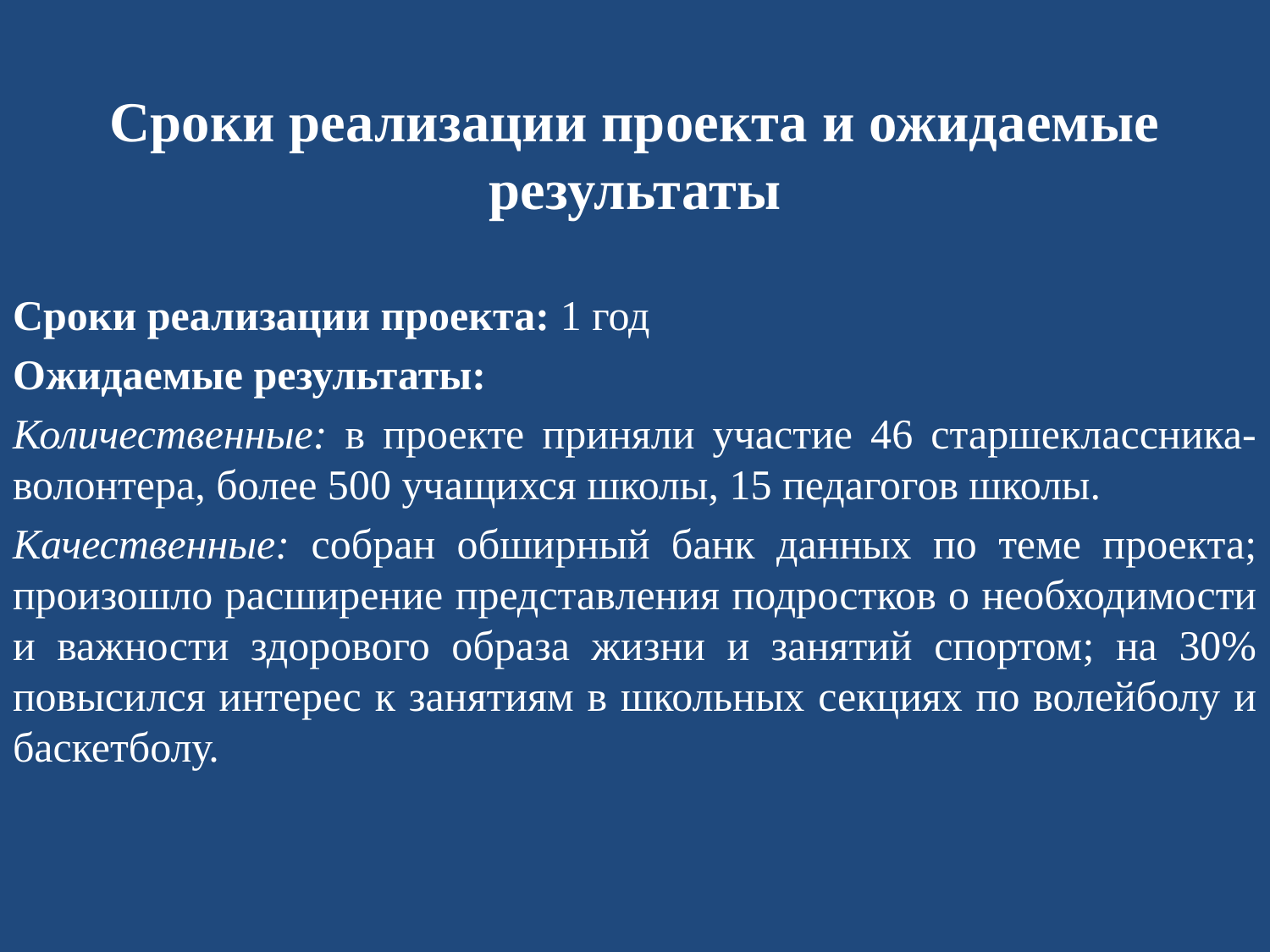

Сроки реализации проекта и ожидаемые результаты

Сроки реализации проекта: 1 год
Ожидаемые результаты:
Количественные: в проекте приняли участие 46 старшеклассника-волонтера, более 500 учащихся школы, 15 педагогов школы.
Качественные: собран обширный банк данных по теме проекта; произошло расширение представления подростков о необходимости и важности здорового образа жизни и занятий спортом; на 30% повысился интерес к занятиям в школьных секциях по волейболу и баскетболу.